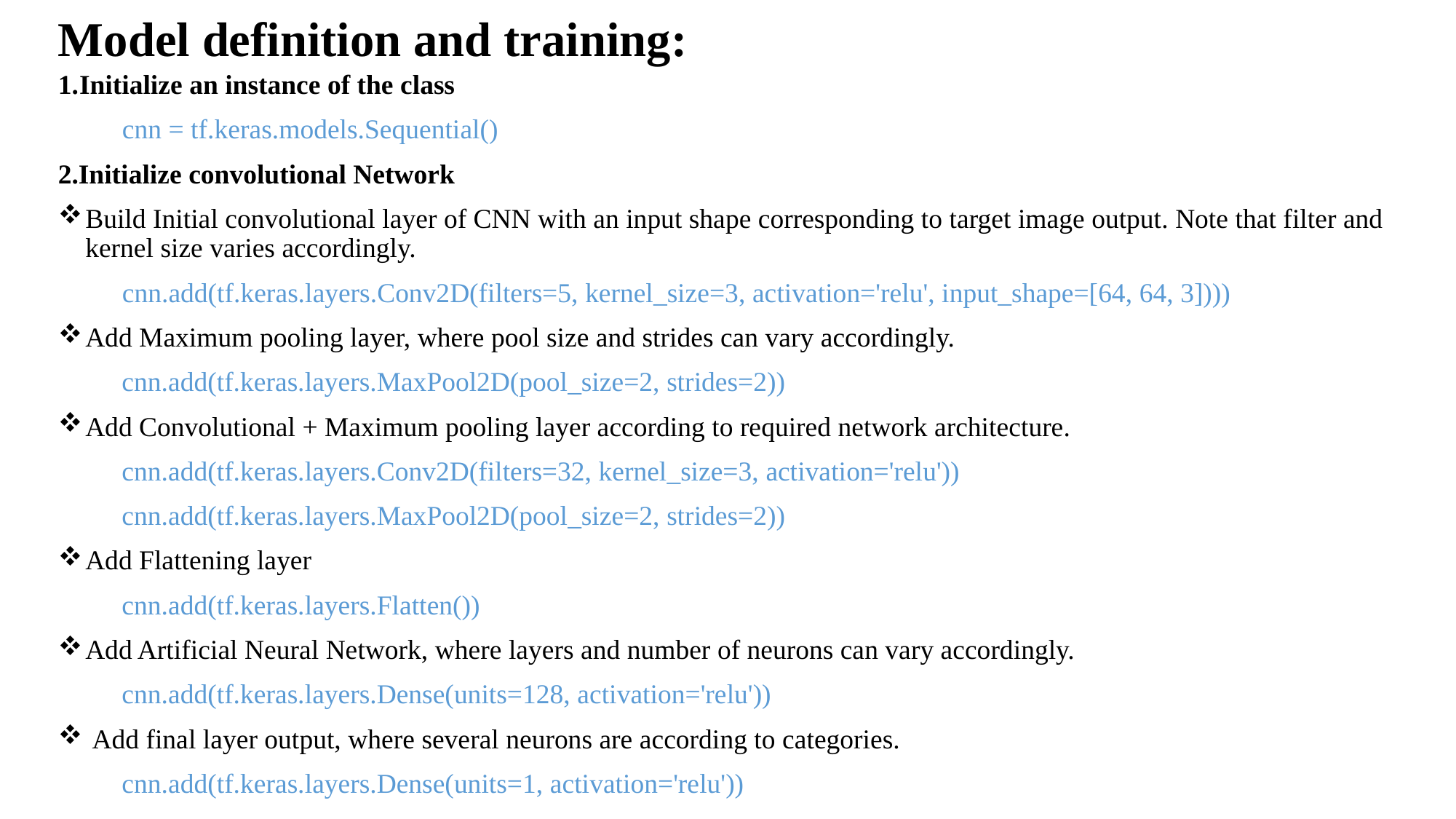

# Model definition and training:
Initialize an instance of the class
cnn = tf.keras.models.Sequential()
2.Initialize convolutional Network
Build Initial convolutional layer of CNN with an input shape corresponding to target image output. Note that filter and kernel size varies accordingly.
cnn.add(tf.keras.layers.Conv2D(filters=5, kernel_size=3, activation='relu', input_shape=[64, 64, 3])))
Add Maximum pooling layer, where pool size and strides can vary accordingly.
cnn.add(tf.keras.layers.MaxPool2D(pool_size=2, strides=2))
Add Convolutional + Maximum pooling layer according to required network architecture.
cnn.add(tf.keras.layers.Conv2D(filters=32, kernel_size=3, activation='relu'))
cnn.add(tf.keras.layers.MaxPool2D(pool_size=2, strides=2))
Add Flattening layer
cnn.add(tf.keras.layers.Flatten())
Add Artificial Neural Network, where layers and number of neurons can vary accordingly.
cnn.add(tf.keras.layers.Dense(units=128, activation='relu'))
 Add final layer output, where several neurons are according to categories.
cnn.add(tf.keras.layers.Dense(units=1, activation='relu'))